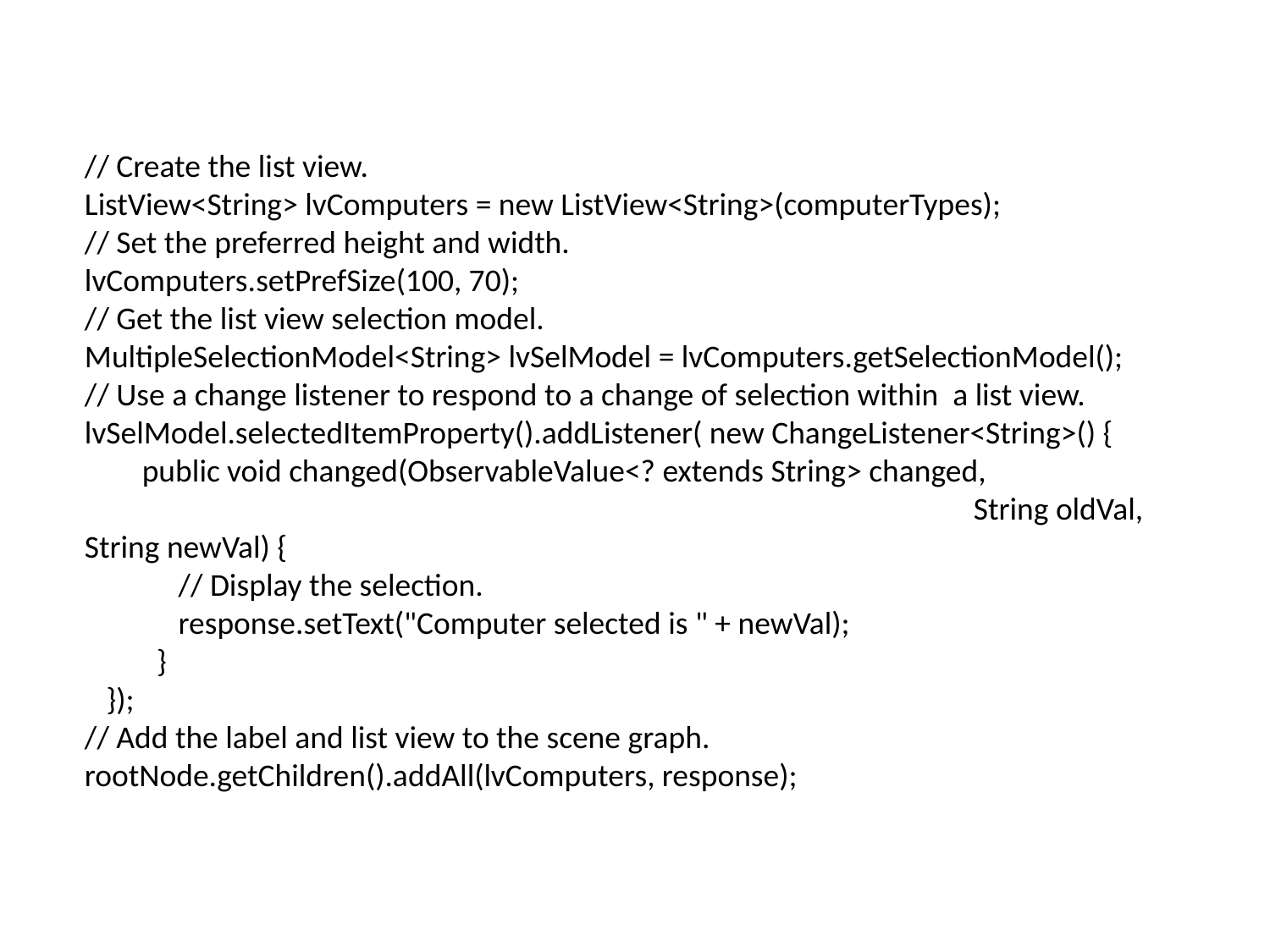

// Create the list view.
ListView<String> lvComputers = new ListView<String>(computerTypes);
// Set the preferred height and width.
lvComputers.setPrefSize(100, 70);
// Get the list view selection model.
MultipleSelectionModel<String> lvSelModel = lvComputers.getSelectionModel();
// Use a change listener to respond to a change of selection within  a list view.
lvSelModel.selectedItemProperty().addListener( new ChangeListener<String>() {
        public void changed(ObservableValue<? extends String> changed,
   							String oldVal, String newVal) {
             // Display the selection.
             response.setText("Computer selected is " + newVal);
          }
   });
// Add the label and list view to the scene graph.
rootNode.getChildren().addAll(lvComputers, response);